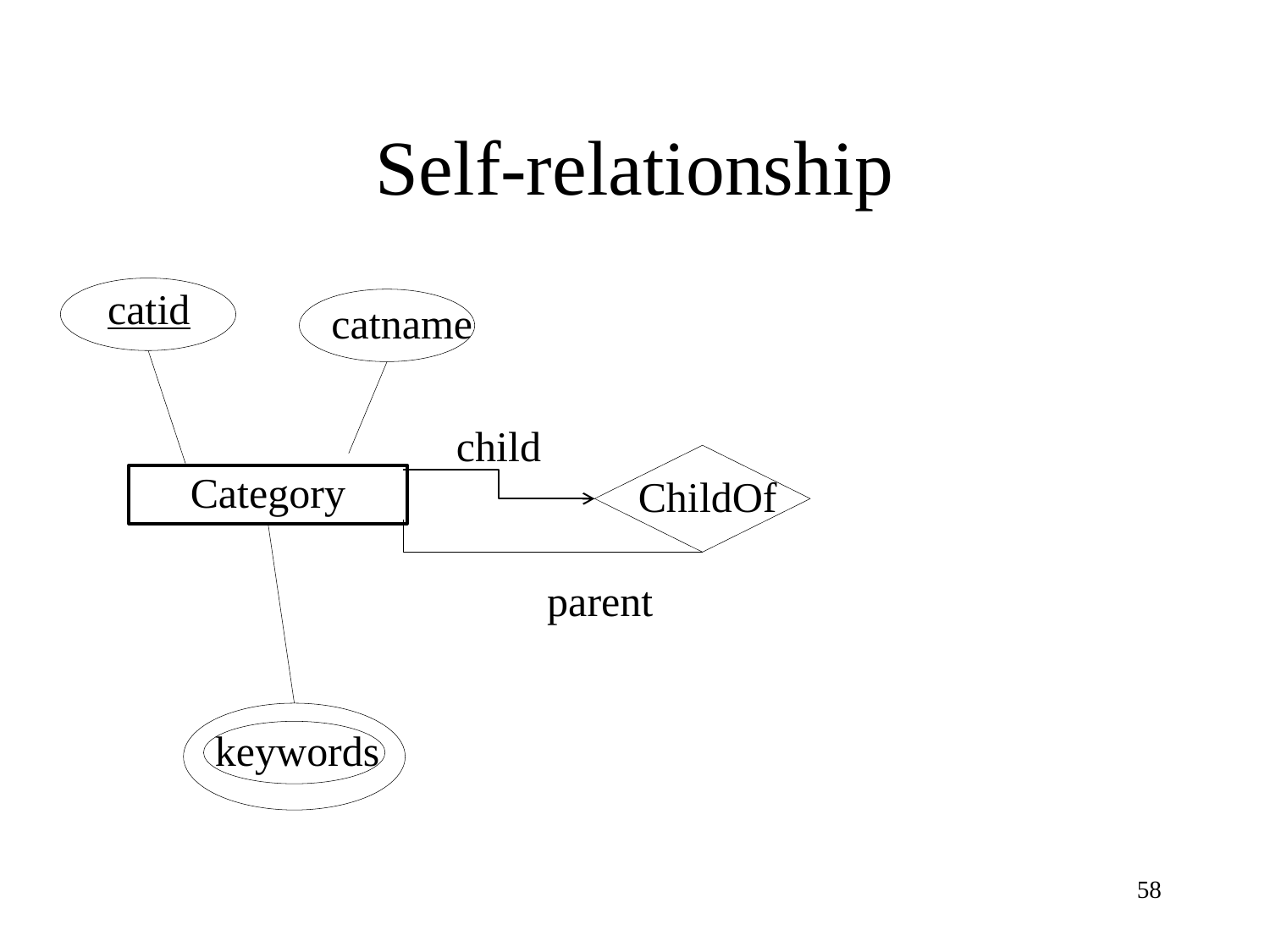

# Self-relationship

catid

catname
child

Category
ChildOf
parent

keywords
58